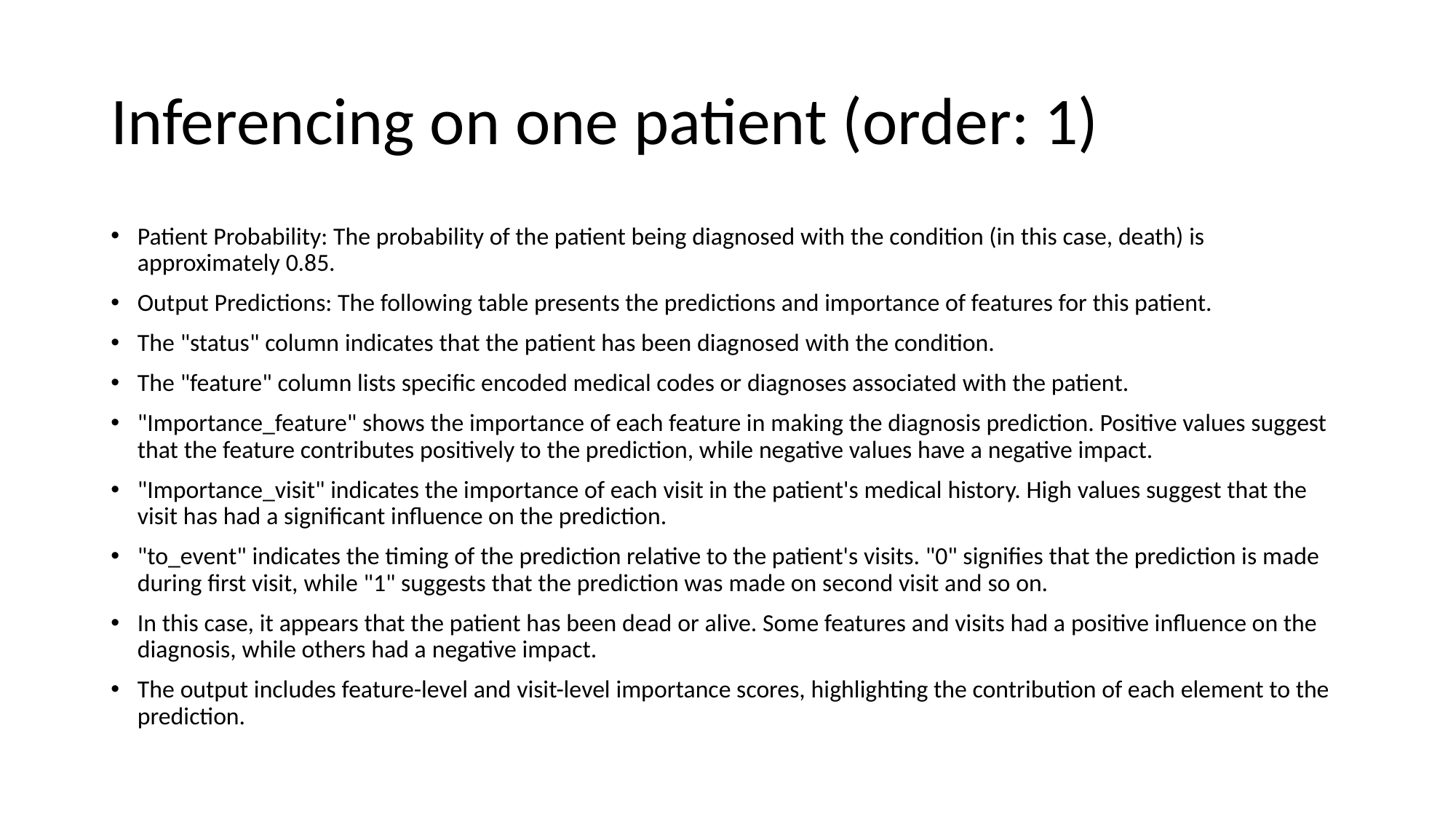

# Inferencing on one patient (order: 1)
Patient Probability: The probability of the patient being diagnosed with the condition (in this case, death) is approximately 0.85.
Output Predictions: The following table presents the predictions and importance of features for this patient.
The "status" column indicates that the patient has been diagnosed with the condition.
The "feature" column lists specific encoded medical codes or diagnoses associated with the patient.
"Importance_feature" shows the importance of each feature in making the diagnosis prediction. Positive values suggest that the feature contributes positively to the prediction, while negative values have a negative impact.
"Importance_visit" indicates the importance of each visit in the patient's medical history. High values suggest that the visit has had a significant influence on the prediction.
"to_event" indicates the timing of the prediction relative to the patient's visits. "0" signifies that the prediction is made during first visit, while "1" suggests that the prediction was made on second visit and so on.
In this case, it appears that the patient has been dead or alive. Some features and visits had a positive influence on the diagnosis, while others had a negative impact.
The output includes feature-level and visit-level importance scores, highlighting the contribution of each element to the prediction.